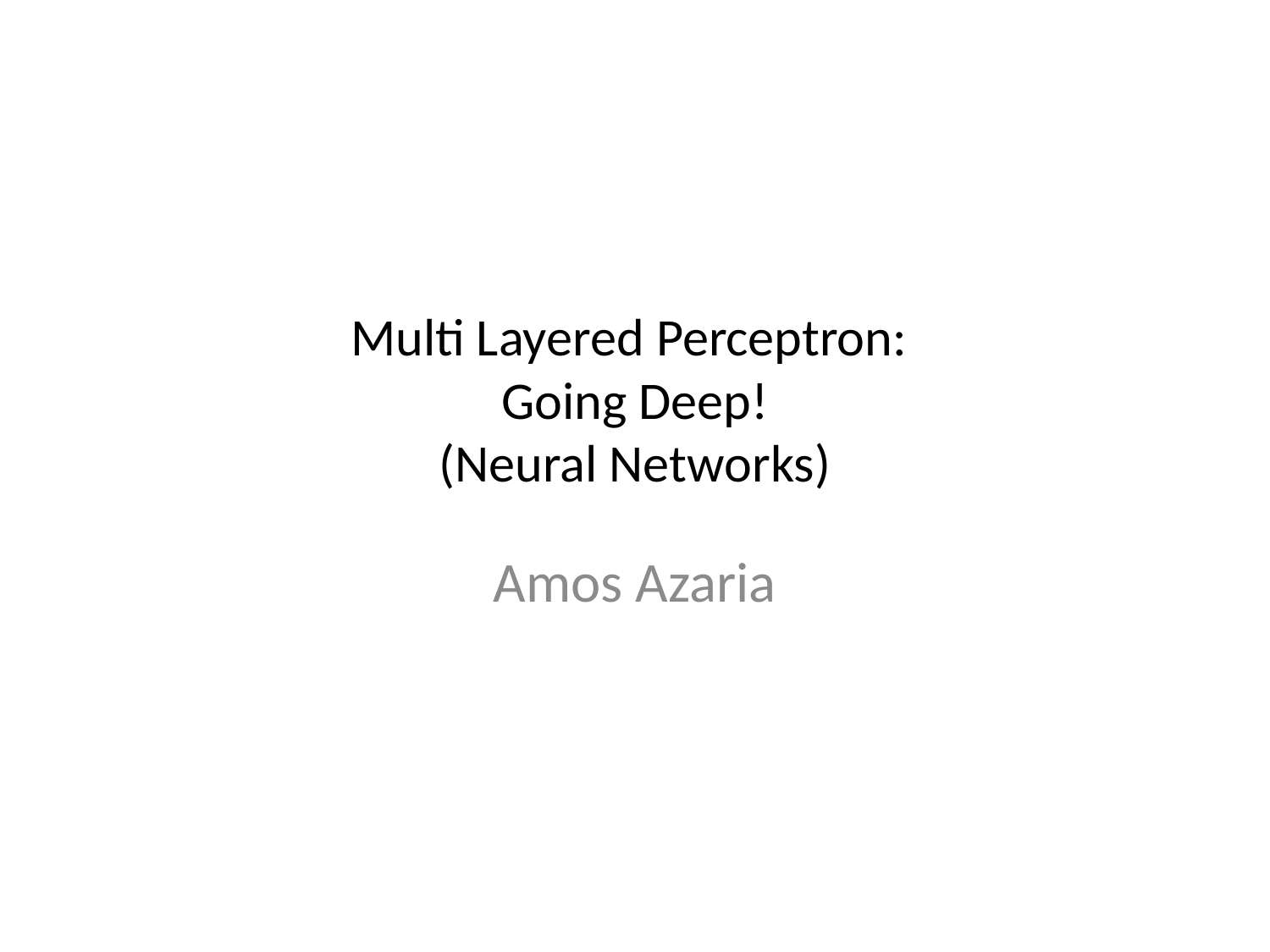

# Multi Layered Perceptron: Going Deep! (Neural Networks)
Amos Azaria